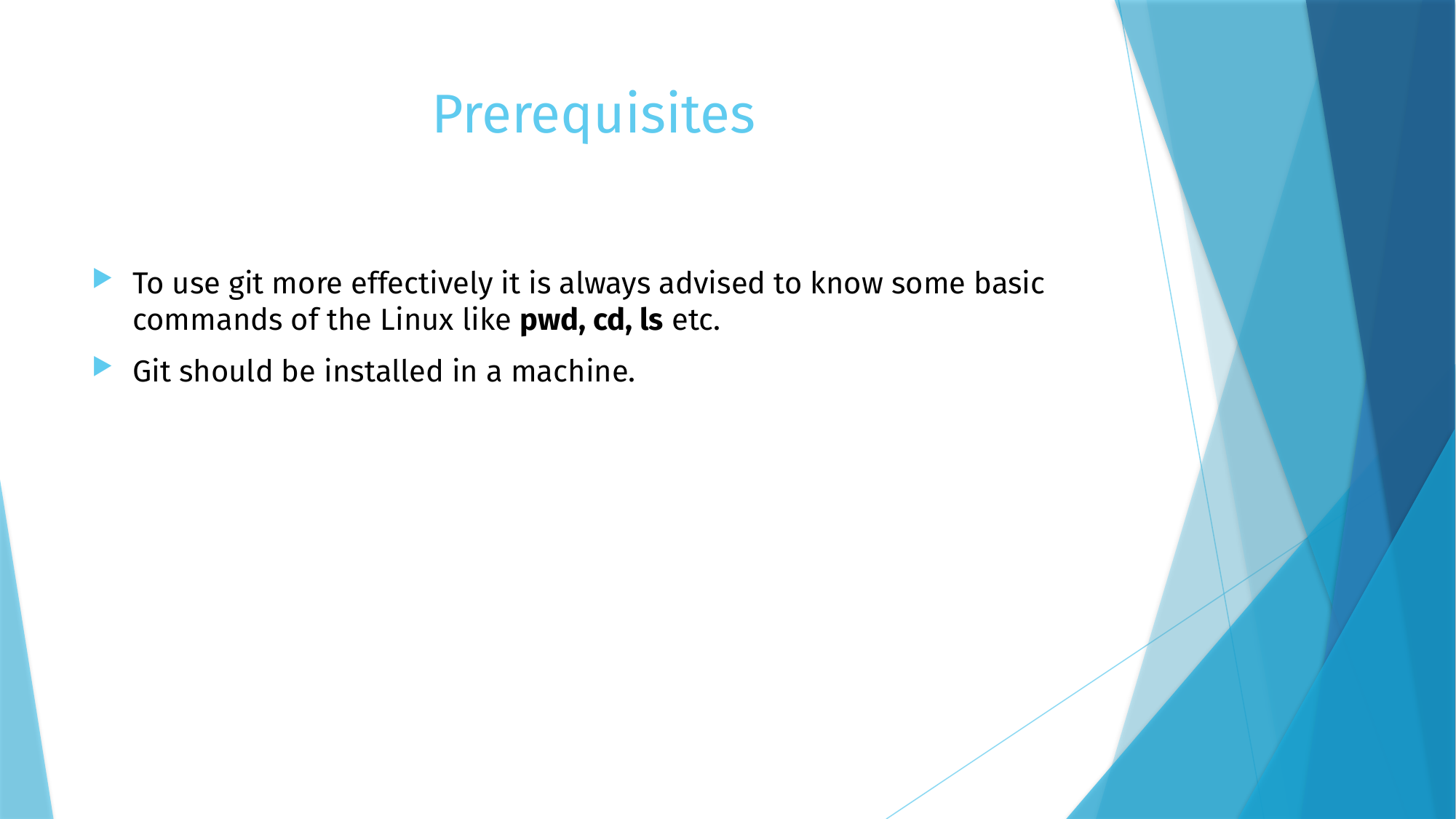

# Prerequisites
To use git more effectively it is always advised to know some basic commands of the Linux like pwd, cd, ls etc.
Git should be installed in a machine.